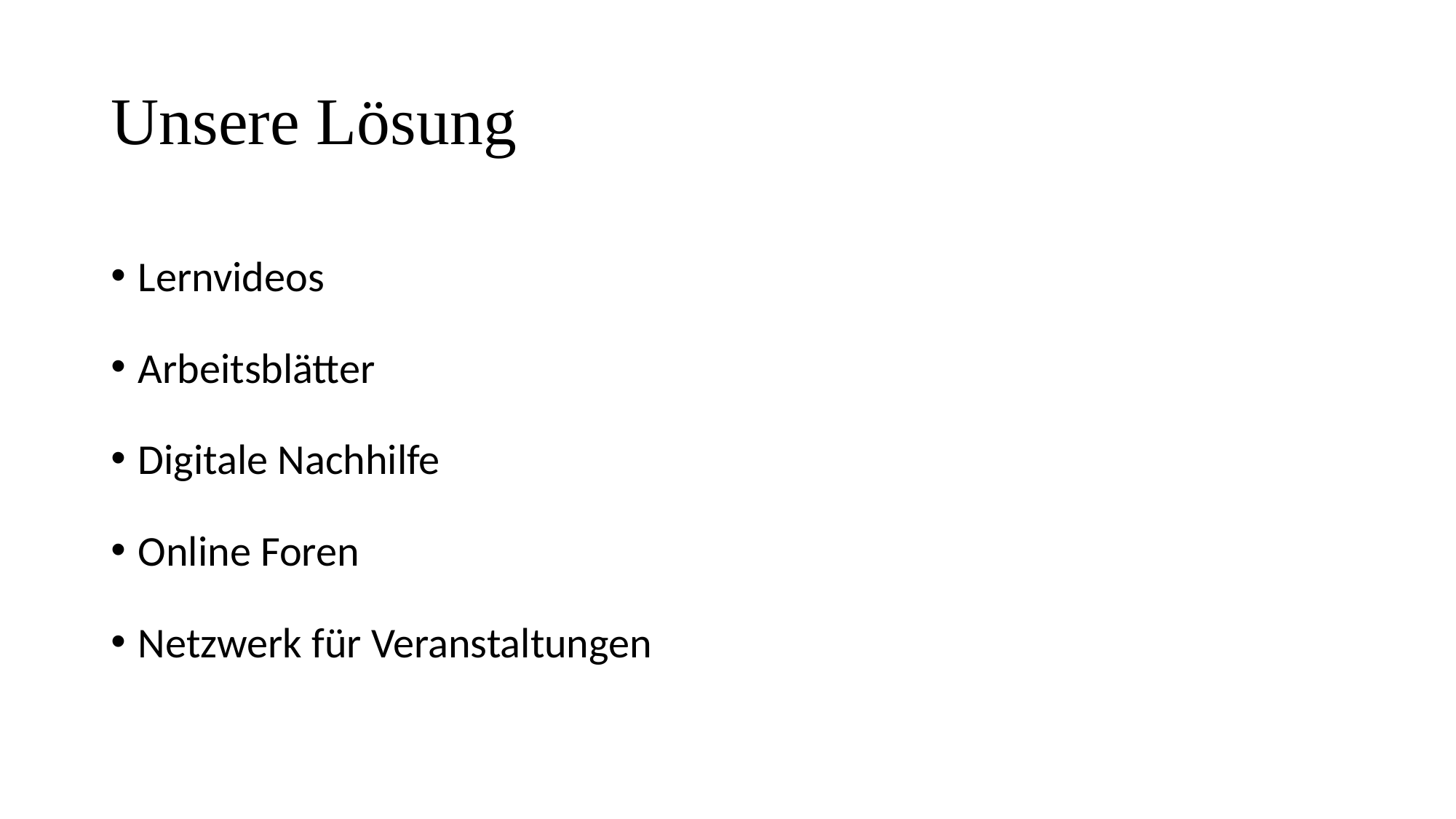

# Unsere Lösung
Lernvideos
Arbeitsblätter
Digitale Nachhilfe
Online Foren
Netzwerk für Veranstaltungen